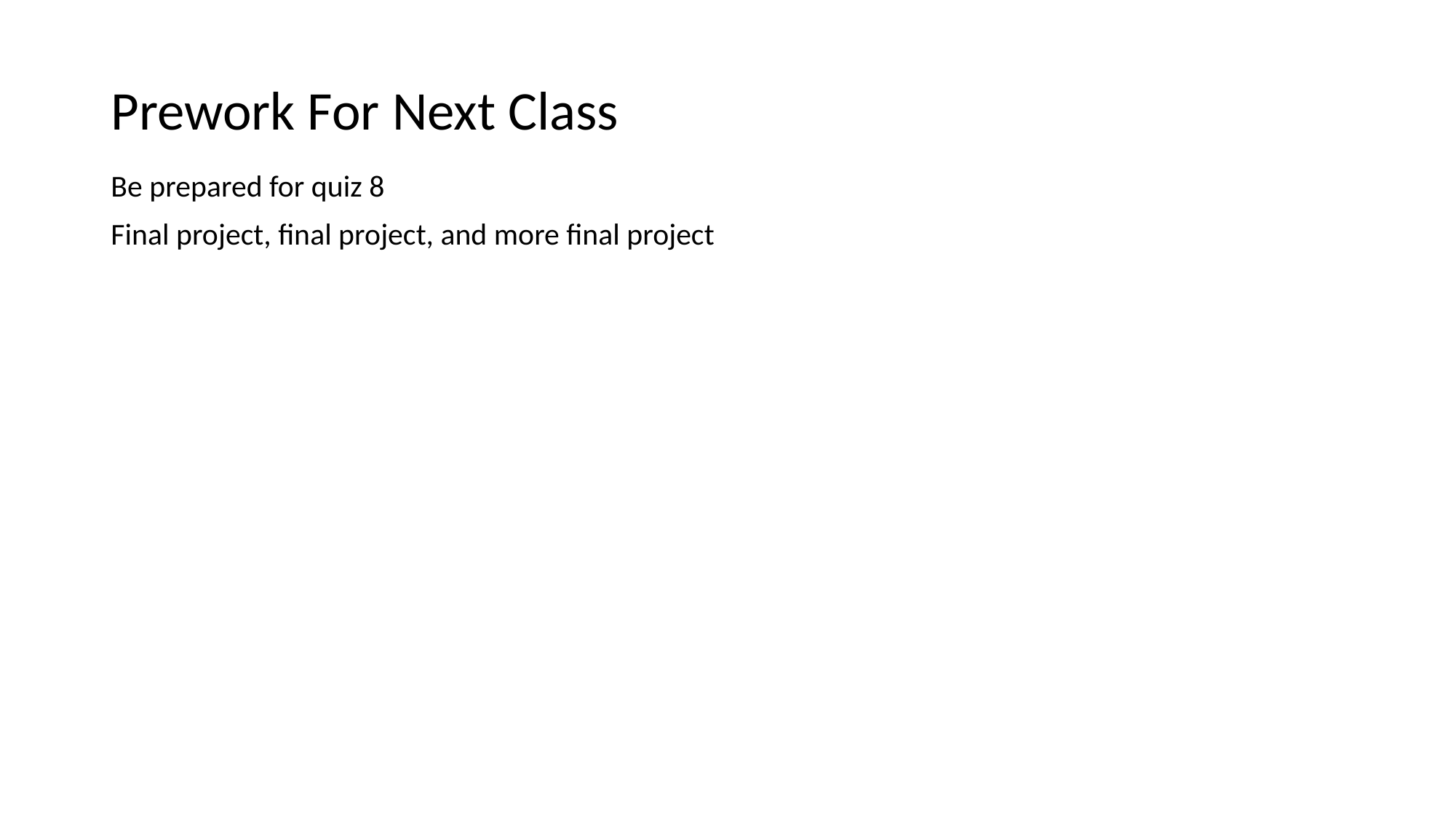

# Prework For Next Class
Be prepared for quiz 8
Final project, final project, and more final project